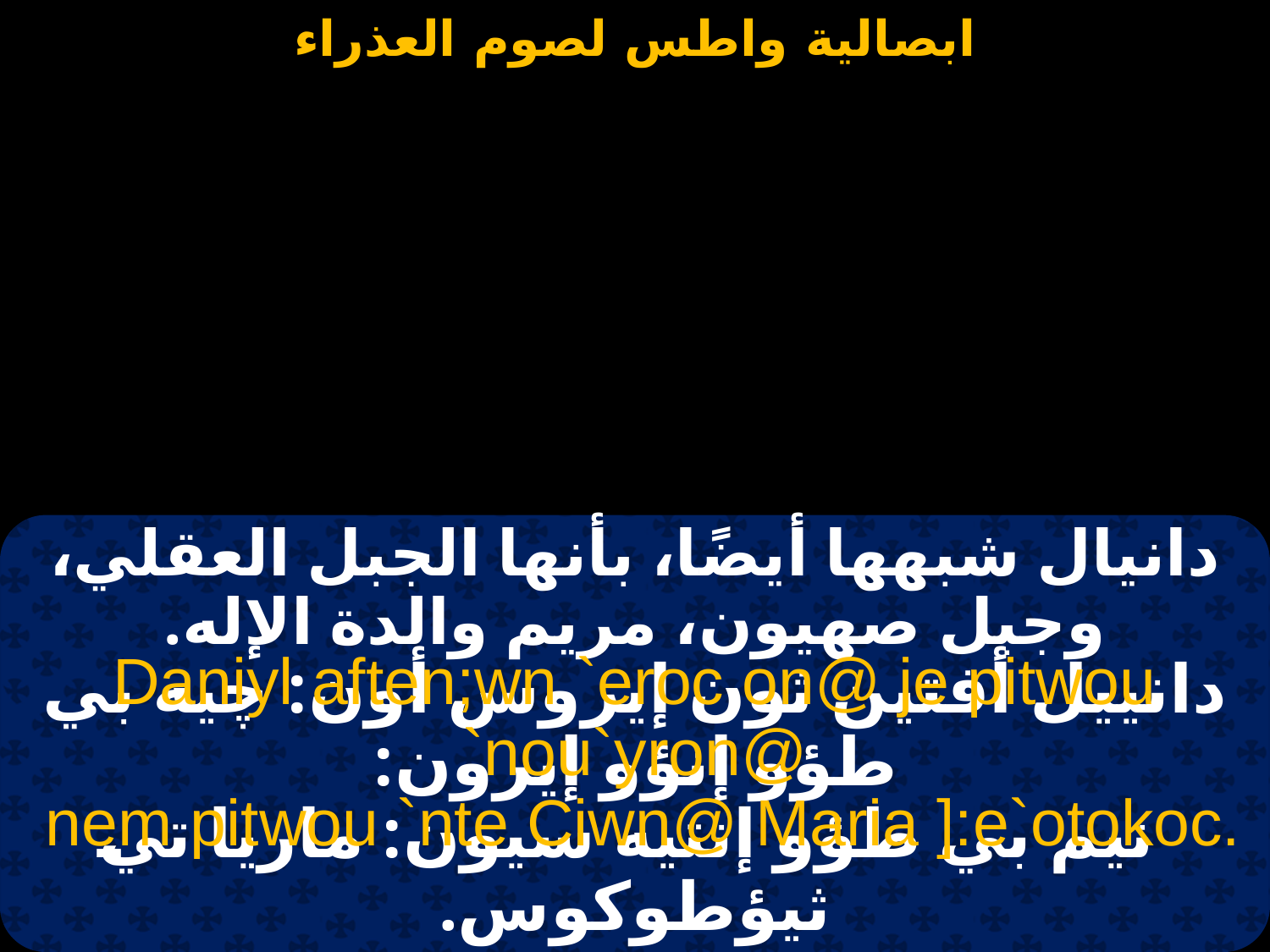

#
دانيال شبهها أيضًا، بأنها الجبل العقلي، وجبل صهيون، مريم والدة الإله.
Daniyl aften;wn `eroc on@ je pitwou `nou`yron@
 nem pitwou `nte Ciwn@ Maria ]:e`otokoc.
دانييل أفتين ثون إيروس أون: چيه بي طؤو إنؤو إيرون:
 نيم بي طؤو إنتيه سيون: ماريا تي ثيؤطوكوس.